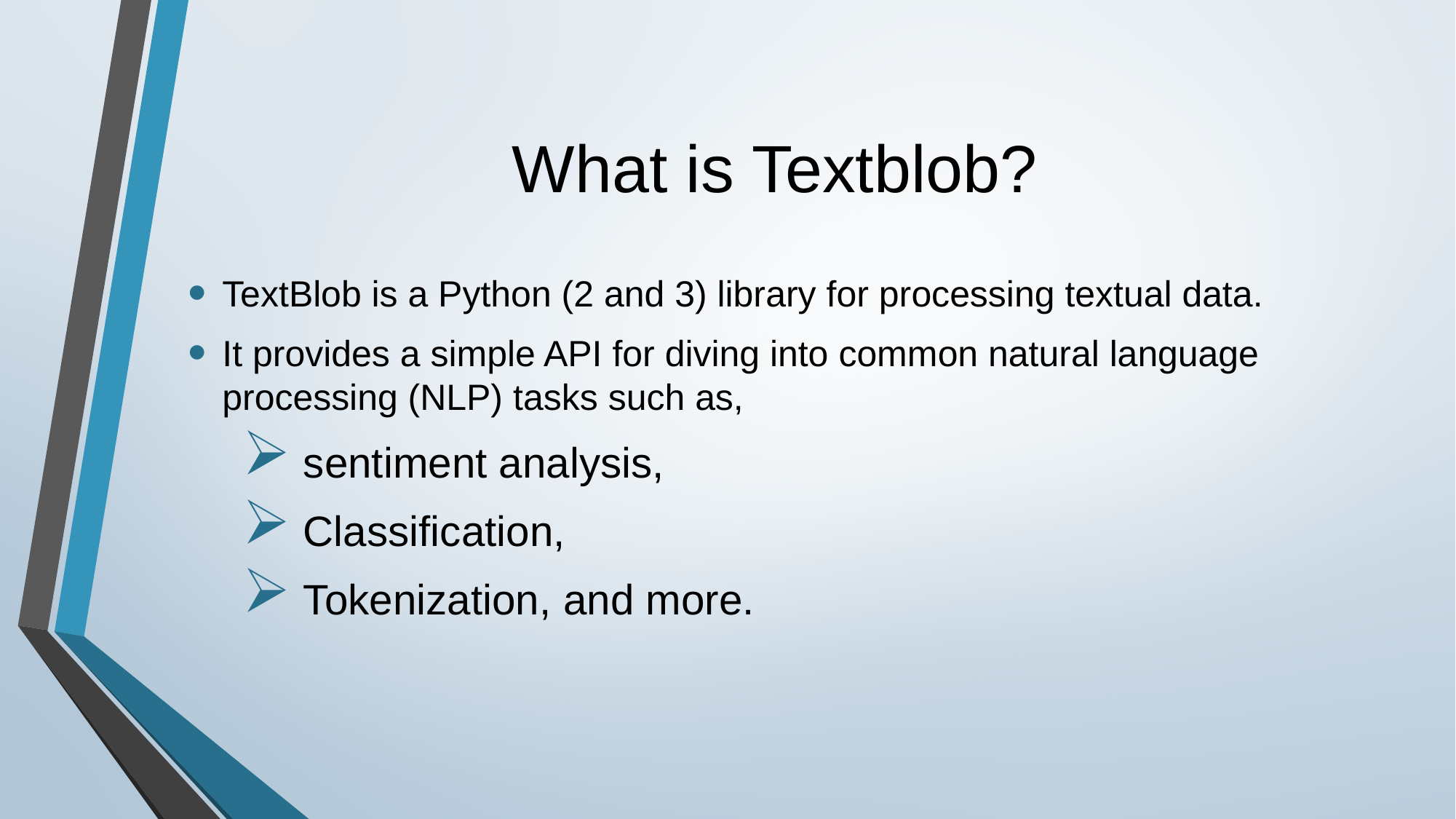

# What is Textblob?
TextBlob is a Python (2 and 3) library for processing textual data.
It provides a simple API for diving into common natural language processing (NLP) tasks such as,
 sentiment analysis,
 Classification,
 Tokenization, and more.